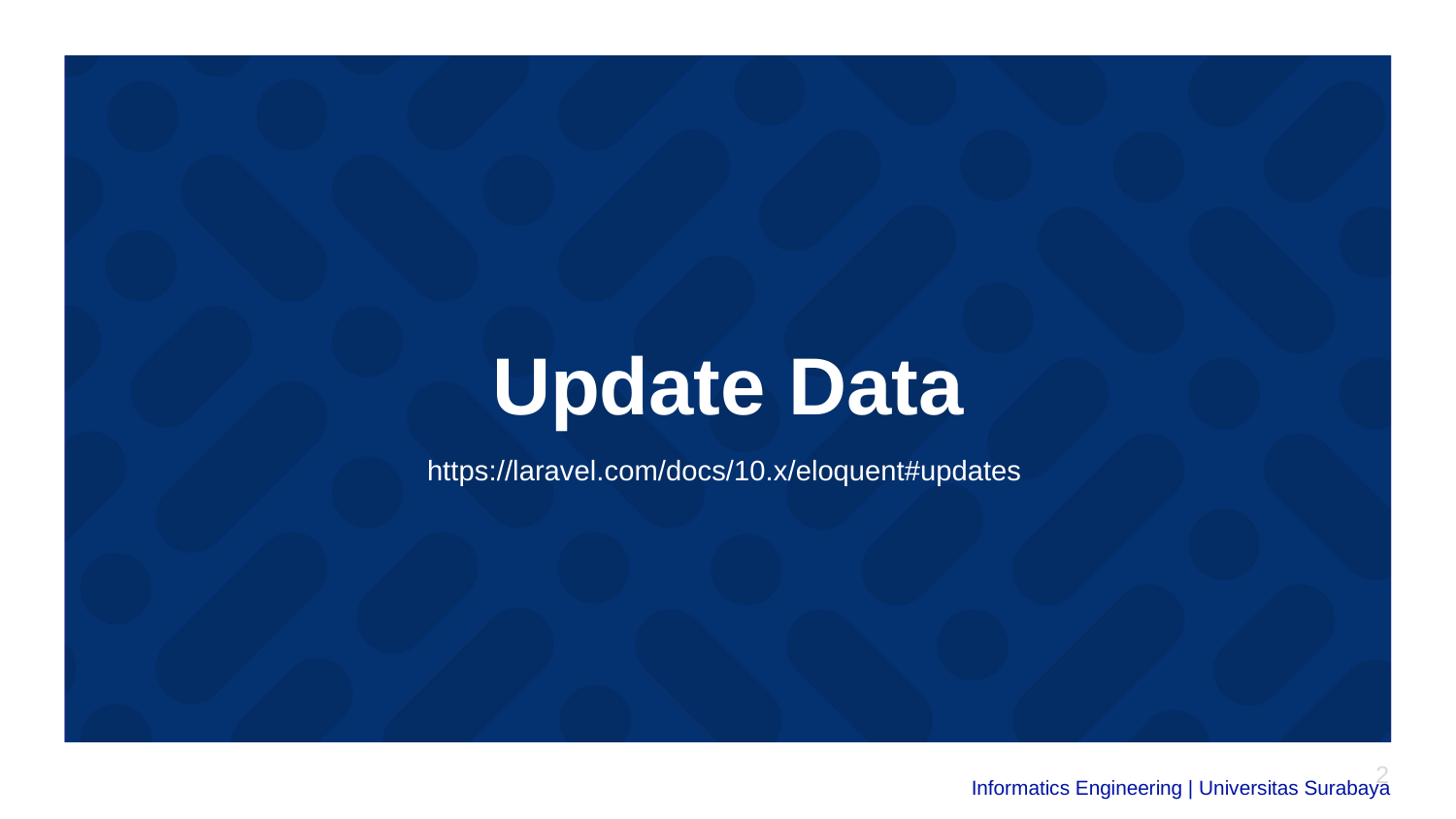

# Update Data
https://laravel.com/docs/10.x/eloquent#updates
2
Informatics Engineering | Universitas Surabaya